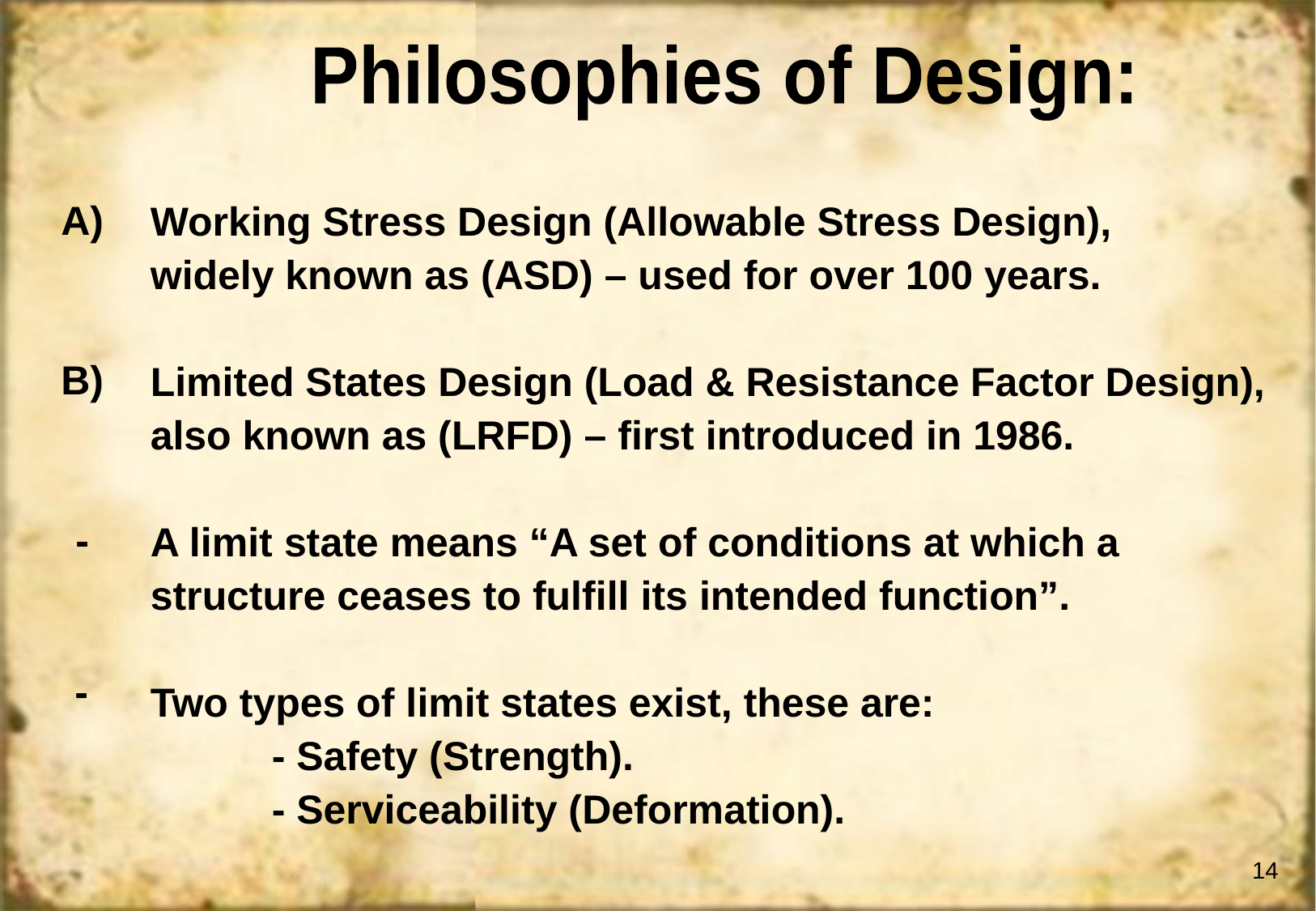

Philosophies of Design:
Working Stress Design (Allowable Stress Design),
widely known as (ASD) – used for over 100 years.

Limited States Design (Load & Resistance Factor Design),
also known as (LRFD) – first introduced in 1986.

A limit state means “A set of conditions at which a
structure ceases to fulfill its intended function”.

Two types of limit states exist, these are:
	- Safety (Strength).
	- Serviceability (Deformation).
A)
B)
-
-
14